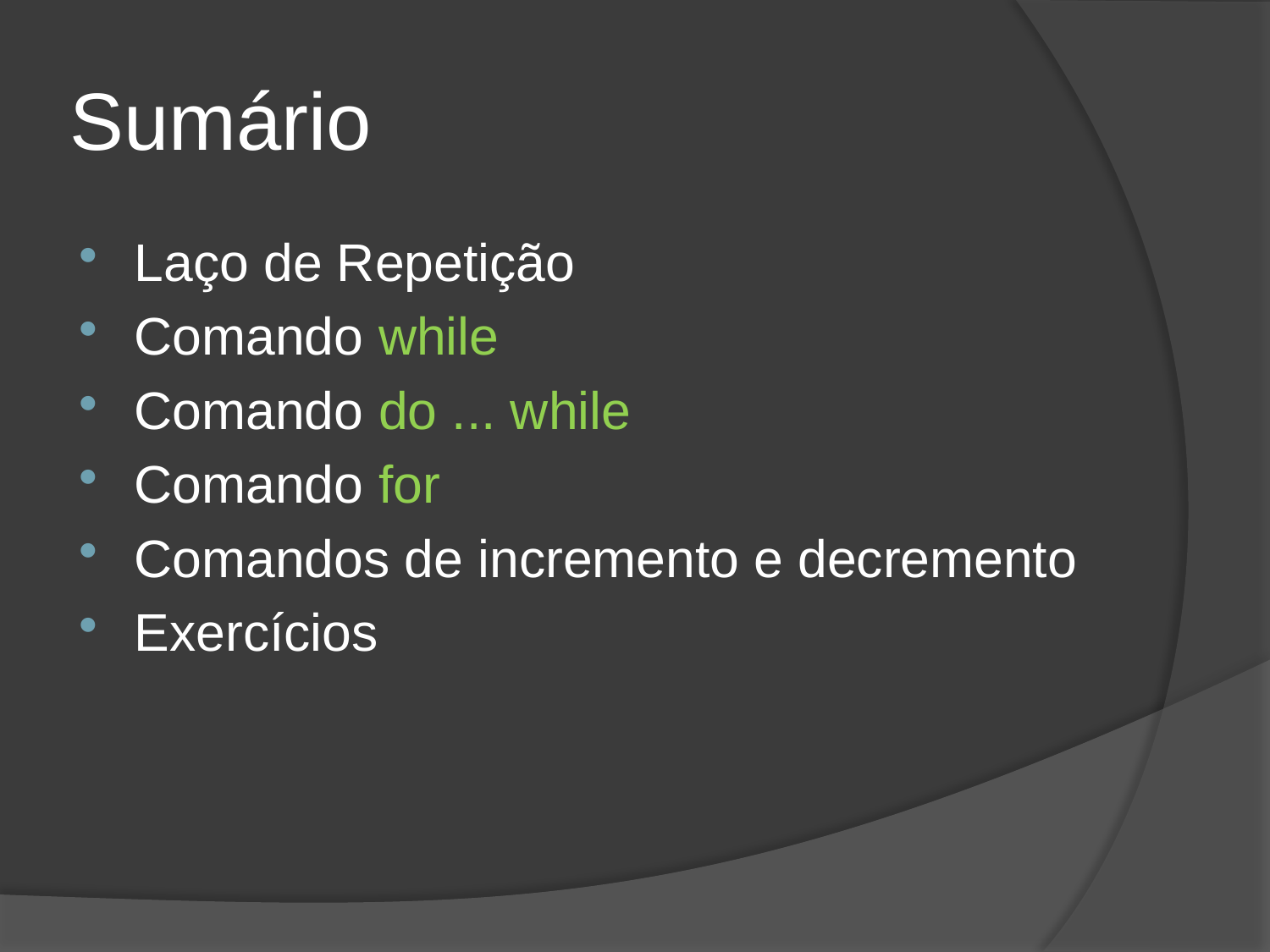

# Sumário
Laço de Repetição
Comando while
Comando do ... while
Comando for
Comandos de incremento e decremento
Exercícios